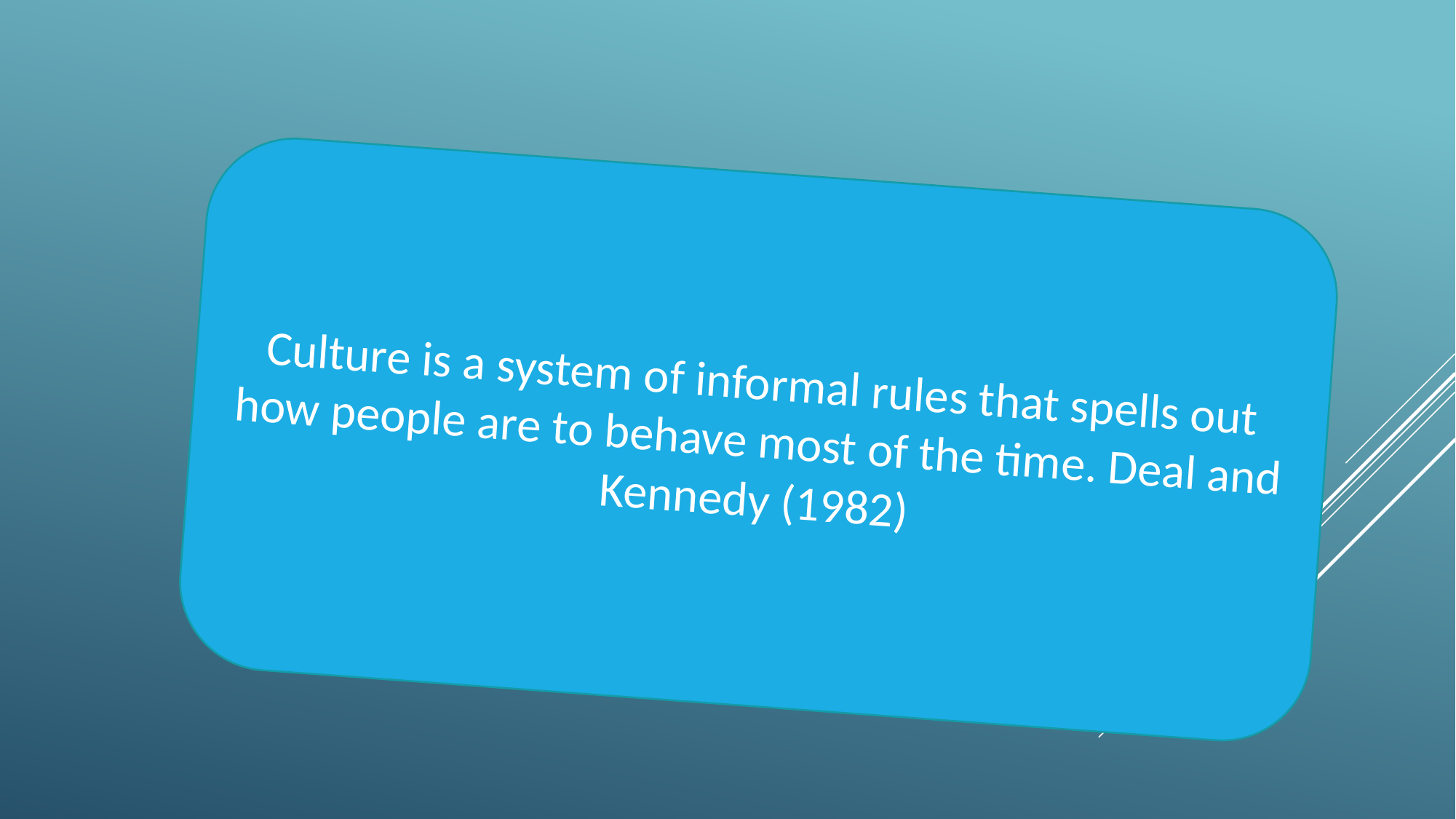

Culture is a system of informal rules that spells out how people are to behave most of the time. Deal and Kennedy (1982)